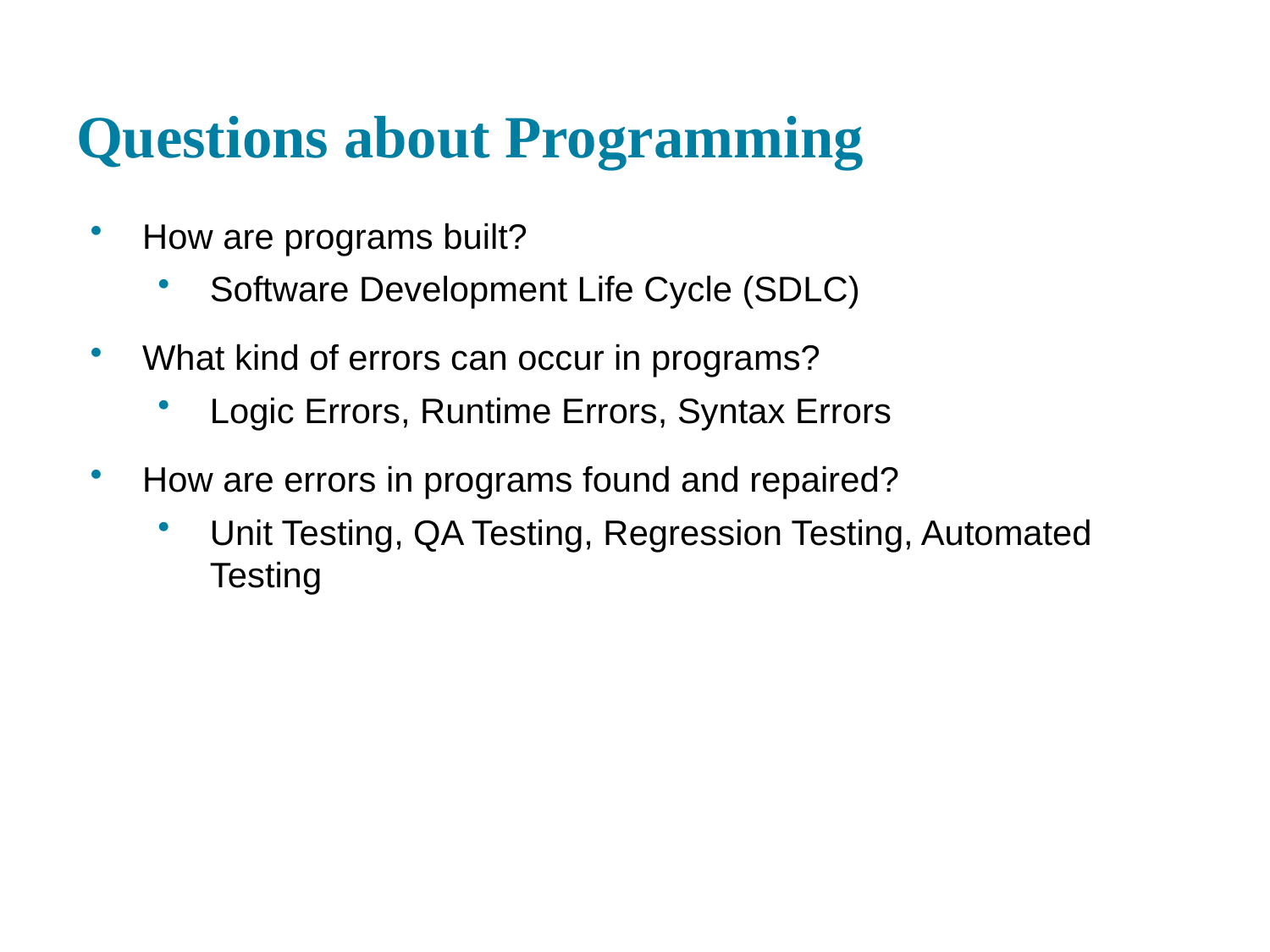

# Questions about Programming
How are programs built?
Software Development Life Cycle (SDLC)
What kind of errors can occur in programs?
Logic Errors, Runtime Errors, Syntax Errors
How are errors in programs found and repaired?
Unit Testing, QA Testing, Regression Testing, Automated Testing